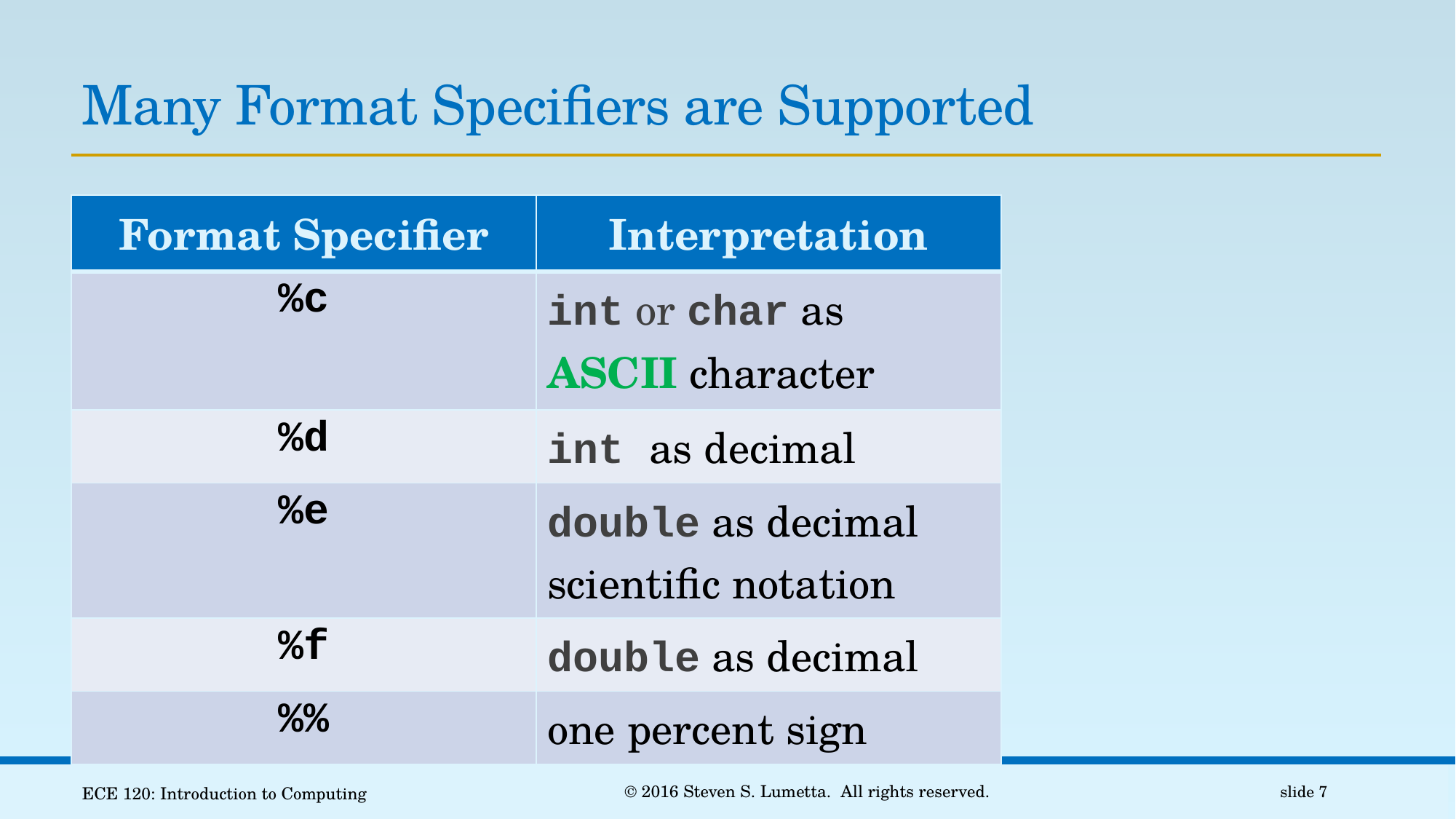

# Many Format Specifiers are Supported

| Format Specifier | Interpretation |
| --- | --- |
| %c | int or char as ASCII character |
| %d | int as decimal |
| %e | double as decimal scientific notation |
| %f | double as decimal |
| %% | one percent sign |
ECE 120: Introduction to Computing
© 2016 Steven S. Lumetta.  All rights reserved.
slide 7